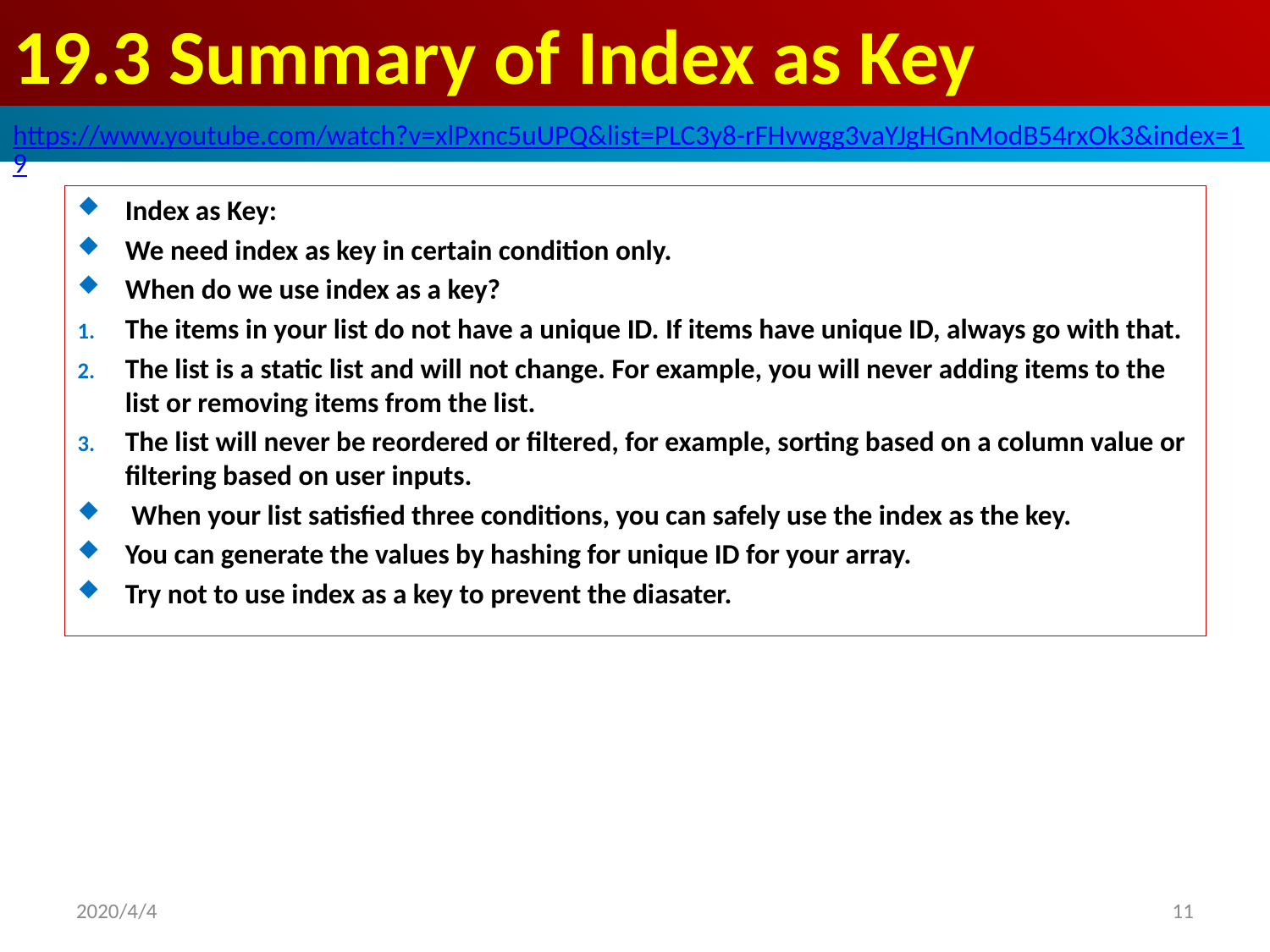

# 19.3 Summary of Index as Key
https://www.youtube.com/watch?v=xlPxnc5uUPQ&list=PLC3y8-rFHvwgg3vaYJgHGnModB54rxOk3&index=19
Index as Key:
We need index as key in certain condition only.
When do we use index as a key?
The items in your list do not have a unique ID. If items have unique ID, always go with that.
The list is a static list and will not change. For example, you will never adding items to the list or removing items from the list.
The list will never be reordered or filtered, for example, sorting based on a column value or filtering based on user inputs.
 When your list satisfied three conditions, you can safely use the index as the key.
You can generate the values by hashing for unique ID for your array.
Try not to use index as a key to prevent the diasater.
2020/4/4
11